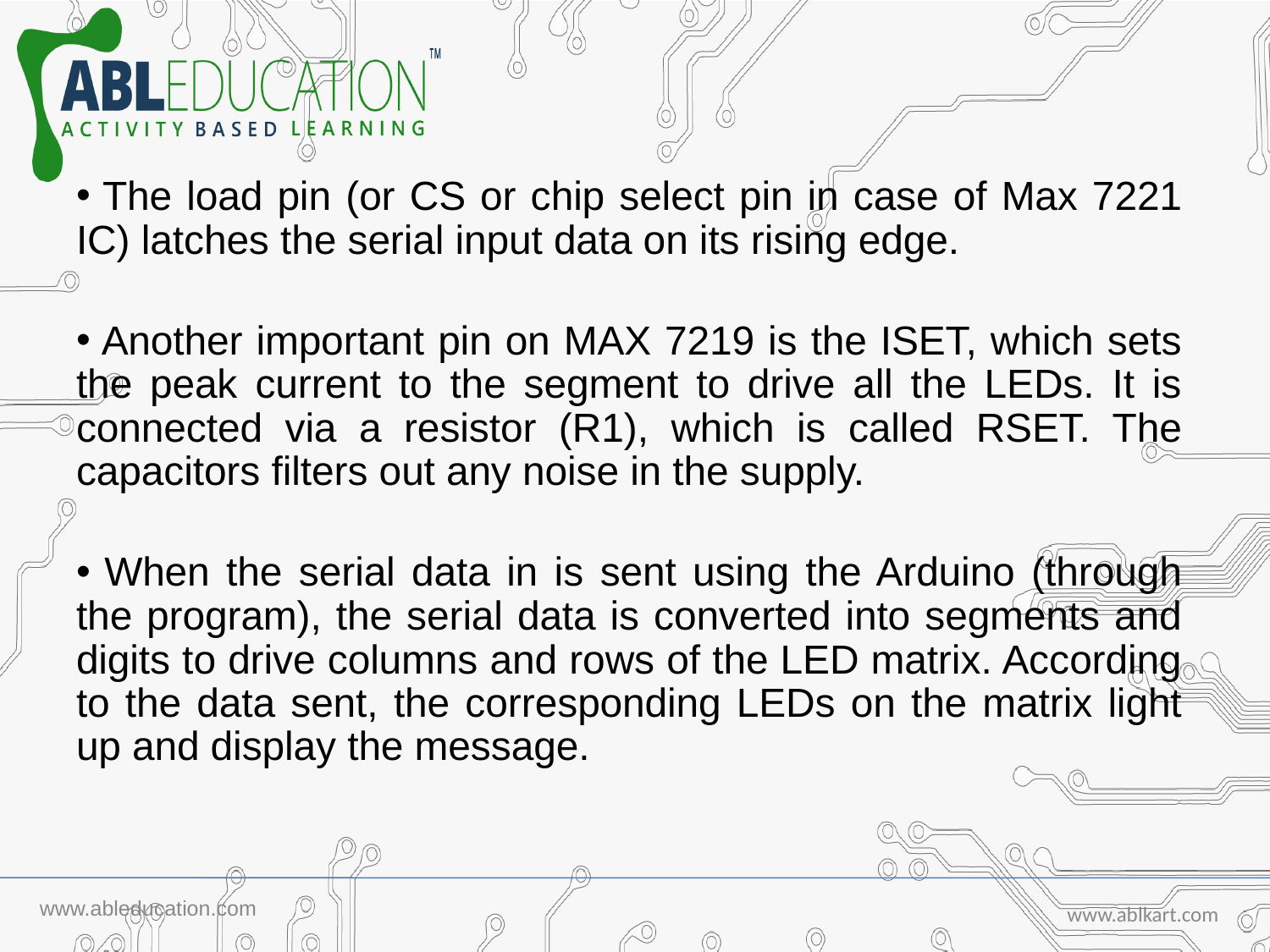

The load pin (or CS or chip select pin in case of Max 7221 IC) latches the serial input data on its rising edge.

 Another important pin on MAX 7219 is the ISET, which sets the peak current to the segment to drive all the LEDs. It is connected via a resistor (R1), which is called RSET. The capacitors filters out any noise in the supply.

 When the serial data in is sent using the Arduino (through the program), the serial data is converted into segments and digits to drive columns and rows of the LED matrix. According to the data sent, the corresponding LEDs on the matrix light up and display the message.

www.ableducation.com
www.ablkart.com